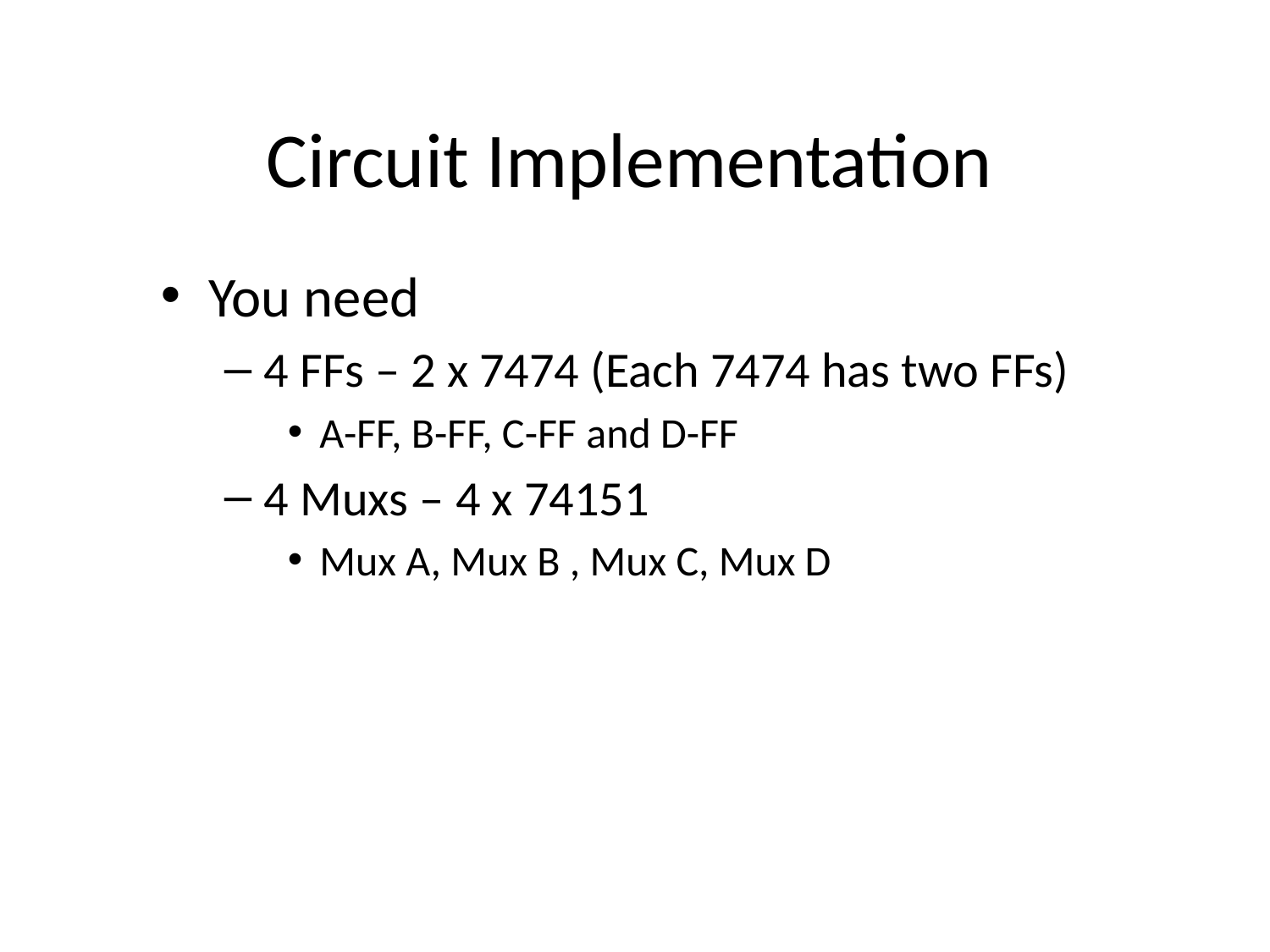

# Circuit Implementation
You need
4 FFs – 2 x 7474 (Each 7474 has two FFs)
A-FF, B-FF, C-FF and D-FF
4 Muxs – 4 x 74151
Mux A, Mux B , Mux C, Mux D